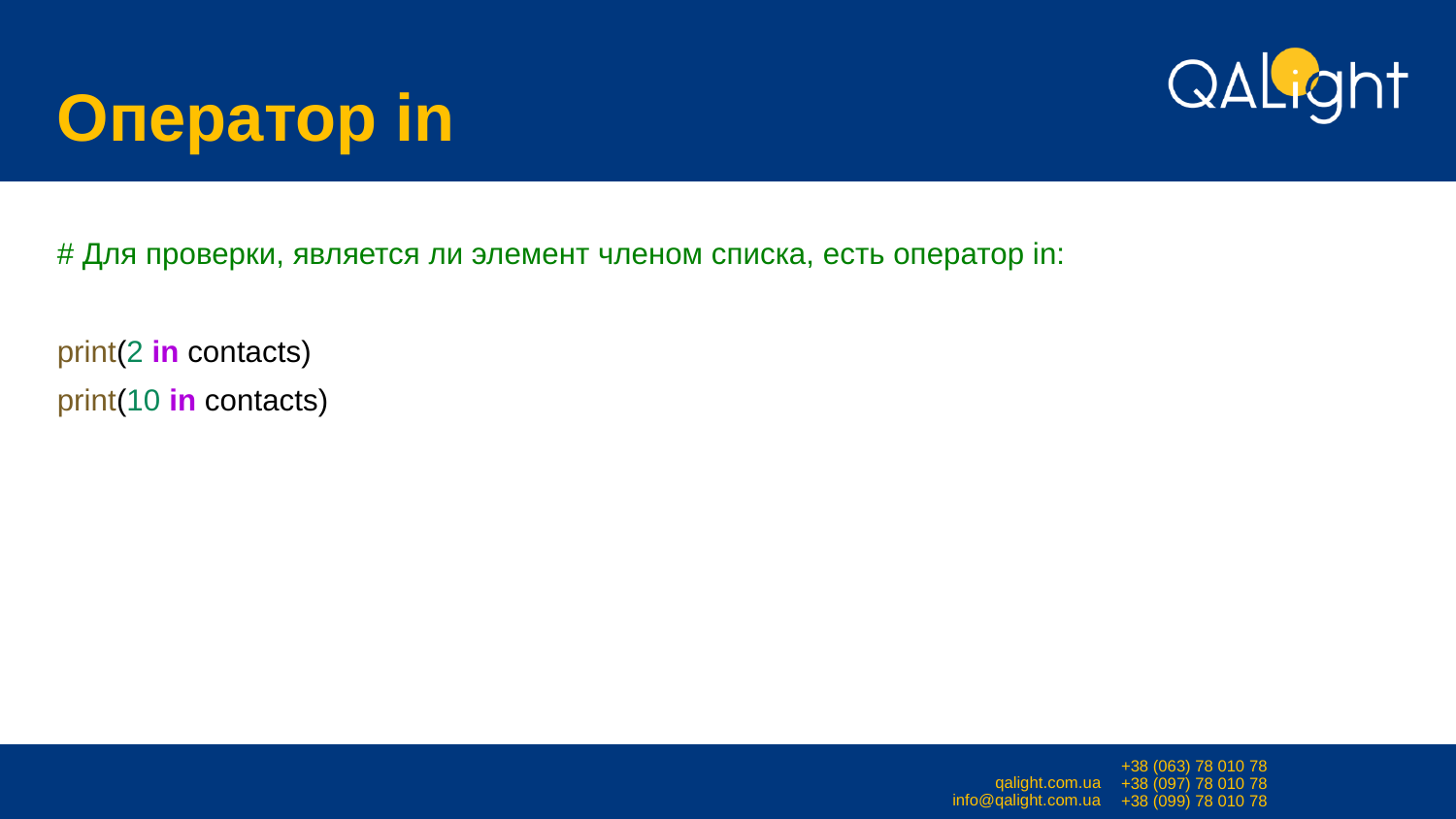

# Оператор in
# Для проверки, является ли элемент членом списка, есть оператор in:

print(2 in contacts)
print(10 in contacts)